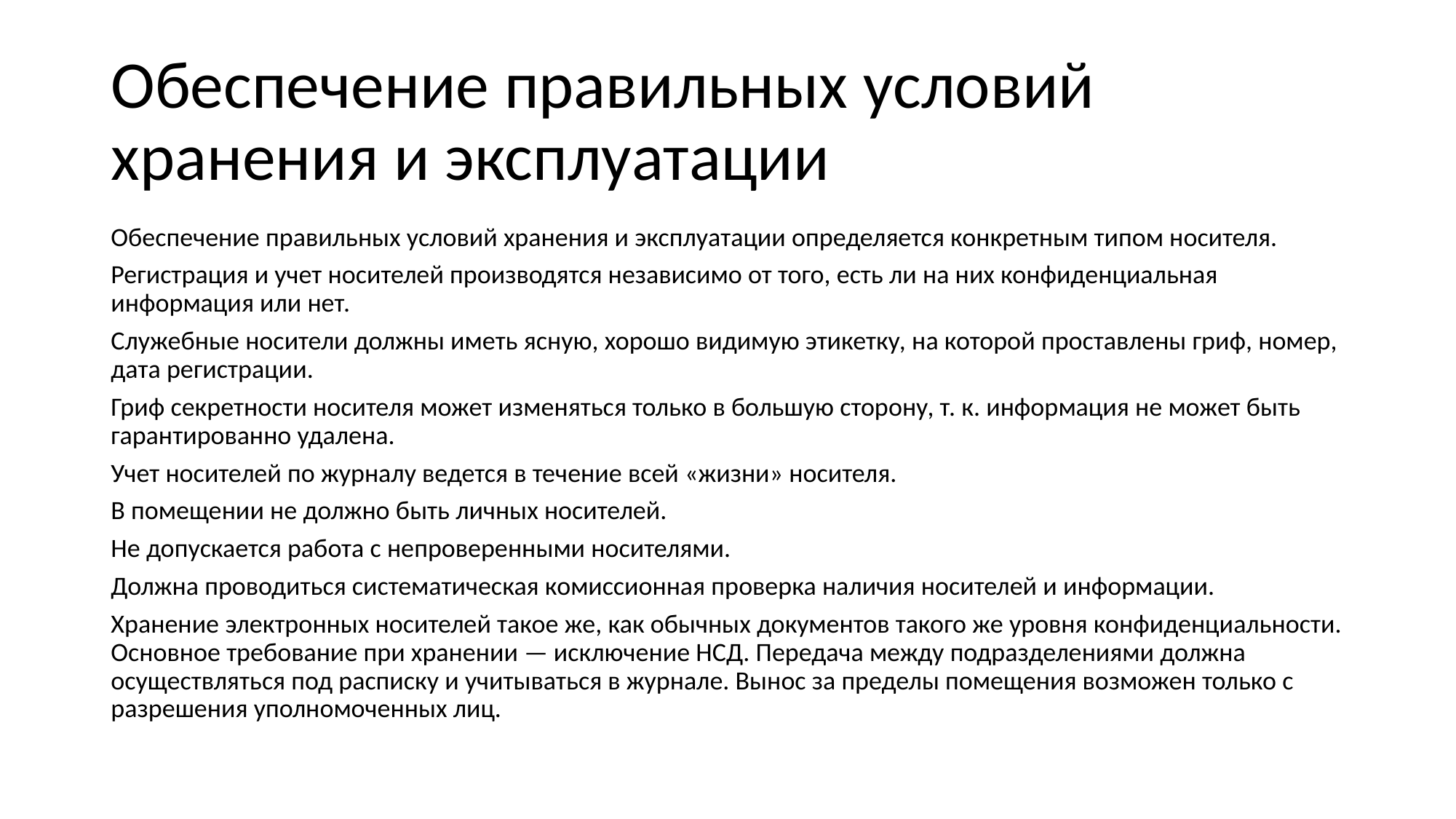

# Обеспечение правильных условий хранения и эксплуатации
Обеспечение правильных условий хранения и эксплуатации определяется конкретным типом носителя.
Регистрация и учет носителей производятся независимо от того, есть ли на них конфиденциальная информация или нет.
Служебные носители должны иметь ясную, хорошо видимую этикетку, на которой проставлены гриф, номер, дата регистрации.
Гриф секретности носителя может изменяться только в большую сторону, т. к. информация не может быть гарантированно удалена.
Учет носителей по журналу ведется в течение всей «жизни» носителя.
В помещении не должно быть личных носителей.
Не допускается работа с непроверенными носителями.
Должна проводиться систематическая комиссионная проверка наличия носителей и информации.
Хранение электронных носителей такое же, как обычных документов такого же уровня конфиденциальности. Основное требование при хранении — исключение НСД. Передача между подразделениями должна осуществляться под расписку и учитываться в журнале. Вынос за пределы помещения возможен только с разрешения уполномоченных лиц.